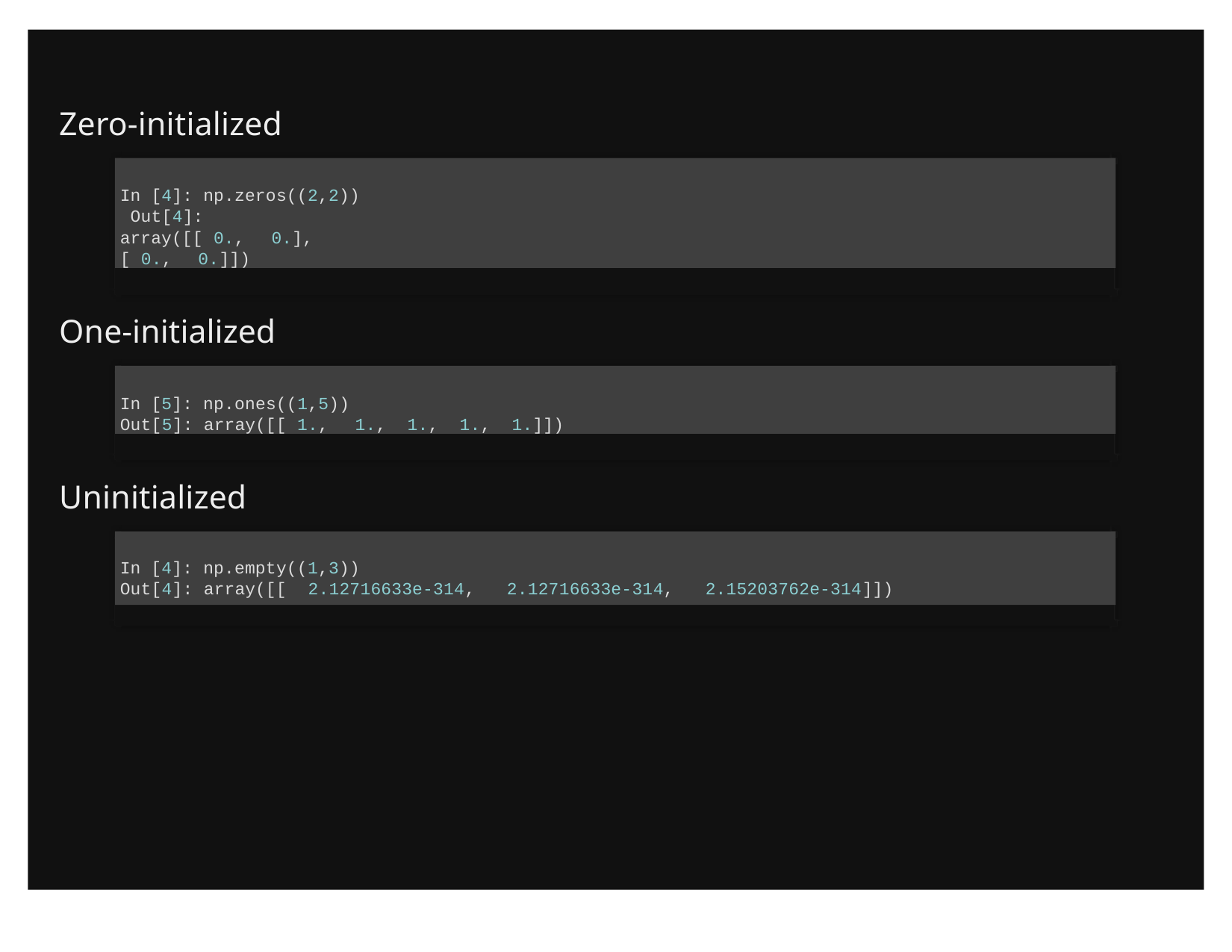

# Zero-initialized

In [4]: np.zeros((2,2))  Out[4]:
array([[ 0.,	0.],
[ 0.,	0.]])

One-initialized

In [5]: np.ones((1,5))
Out[5]: array([[ 1.,	1.,	1.,	1.,	1.]])

Uninitialized

In [4]: np.empty((1,3))
Out[4]: array([[	2.12716633e-314,
2.12716633e-314,
2.15203762e-314]])